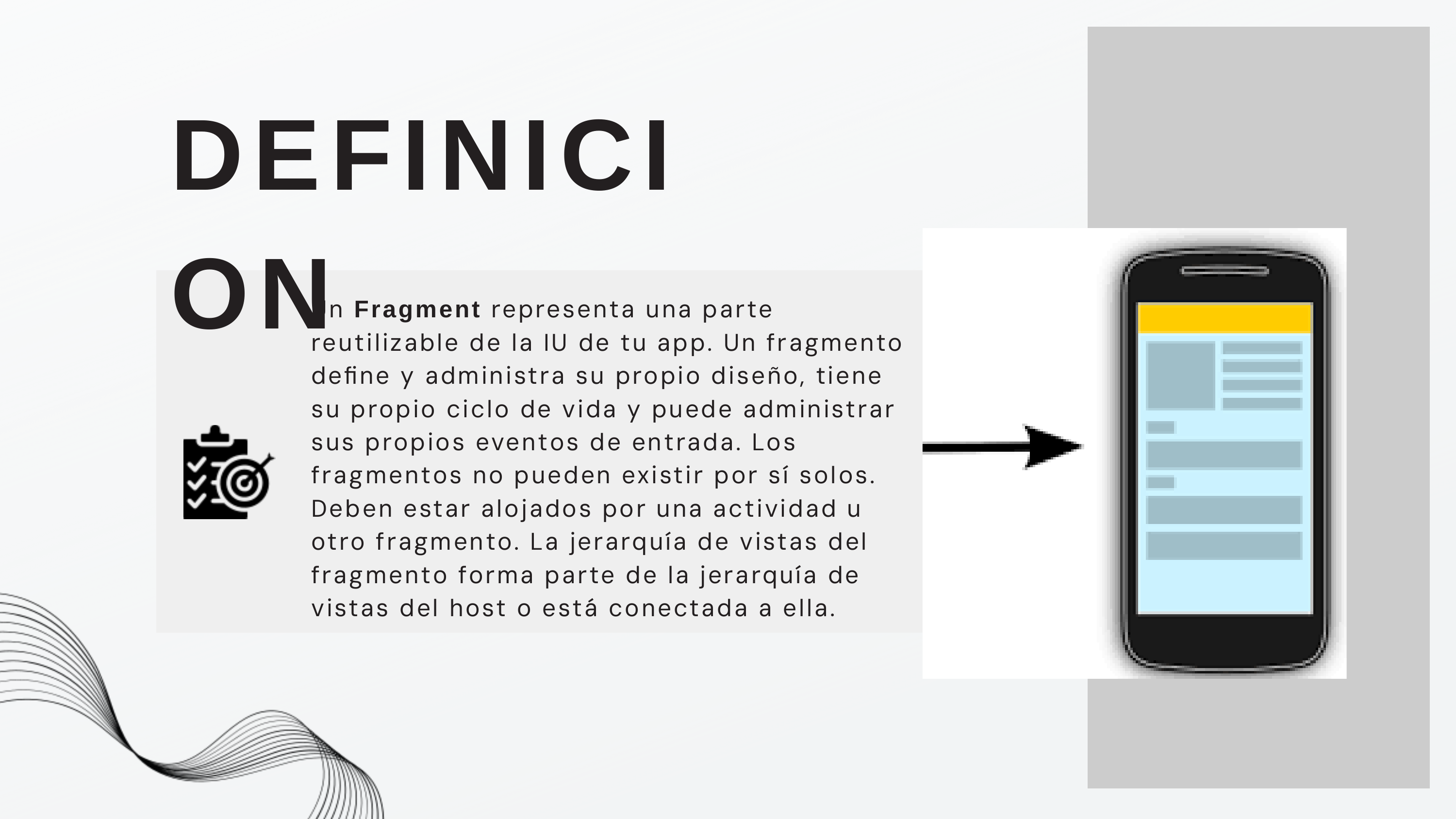

DEFINICION

Un Fragment representa una parte reutilizable de la IU de tu app. Un fragmento define y administra su propio diseño, tiene su propio ciclo de vida y puede administrar sus propios eventos de entrada. Los fragmentos no pueden existir por sí solos. Deben estar alojados por una actividad u otro fragmento. La jerarquía de vistas del fragmento forma parte de la jerarquía de vistas del host o está conectada a ella.